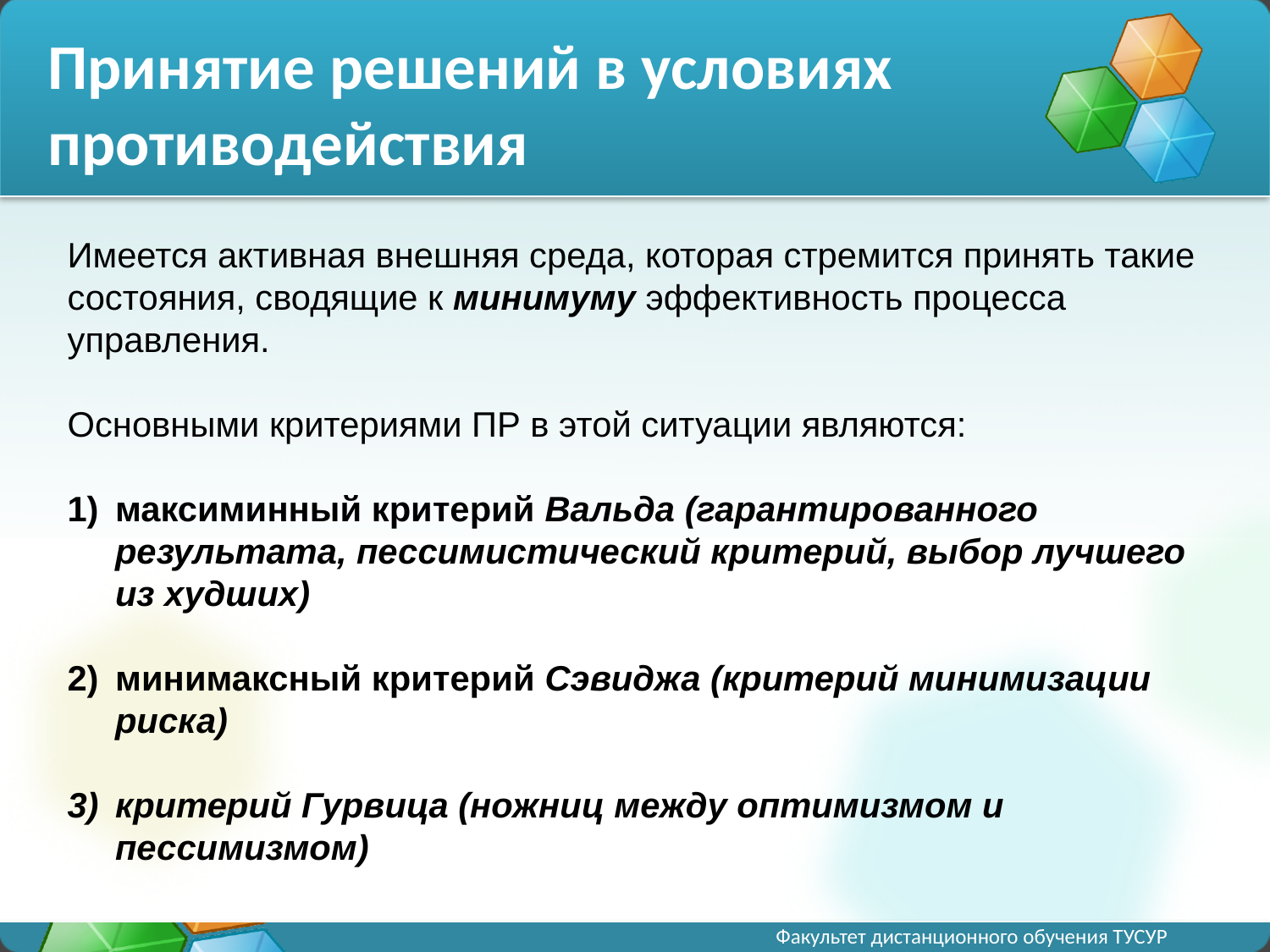

# Принятие решений в условиях противодействия
Имеется активная внешняя среда, которая стремится принять такие состояния, сводящие к минимуму эффективность процесса управления.

Основными критериями ПР в этой ситуации являются:

максиминный критерий Вальда (гарантированного результата, пессимистический критерий, выбор лучшего из худших)

минимаксный критерий Сэвиджа (критерий минимизации риска)

критерий Гурвица (ножниц между оптимизмом и пессимизмом)